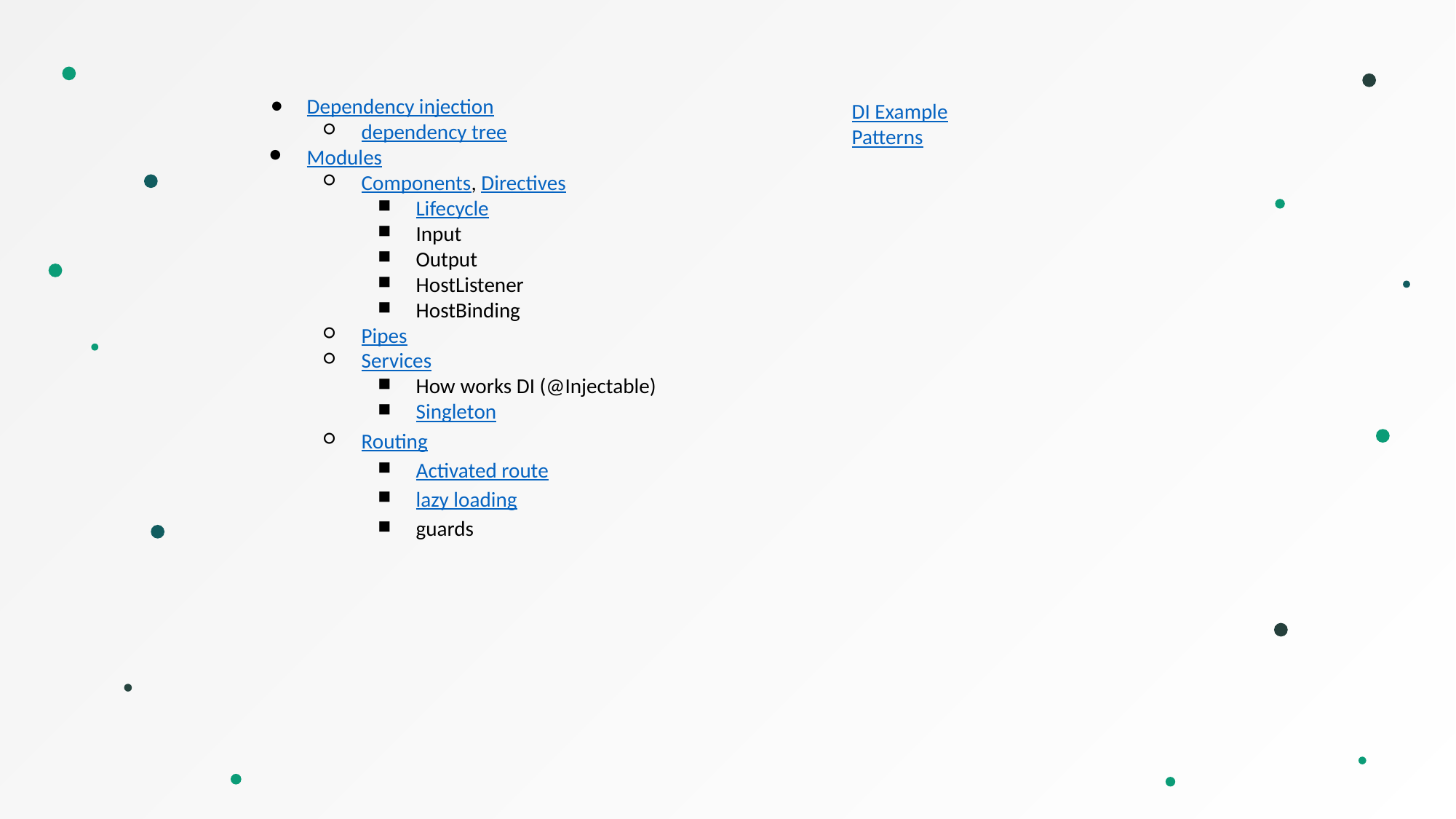

Dependency injection
dependency tree
Modules
Components, Directives
Lifecycle
Input
Output
HostListener
HostBinding
Pipes
Services
How works DI (@Injectable)
Singleton
Routing
Activated route
lazy loading
guards

DI Example
Patterns